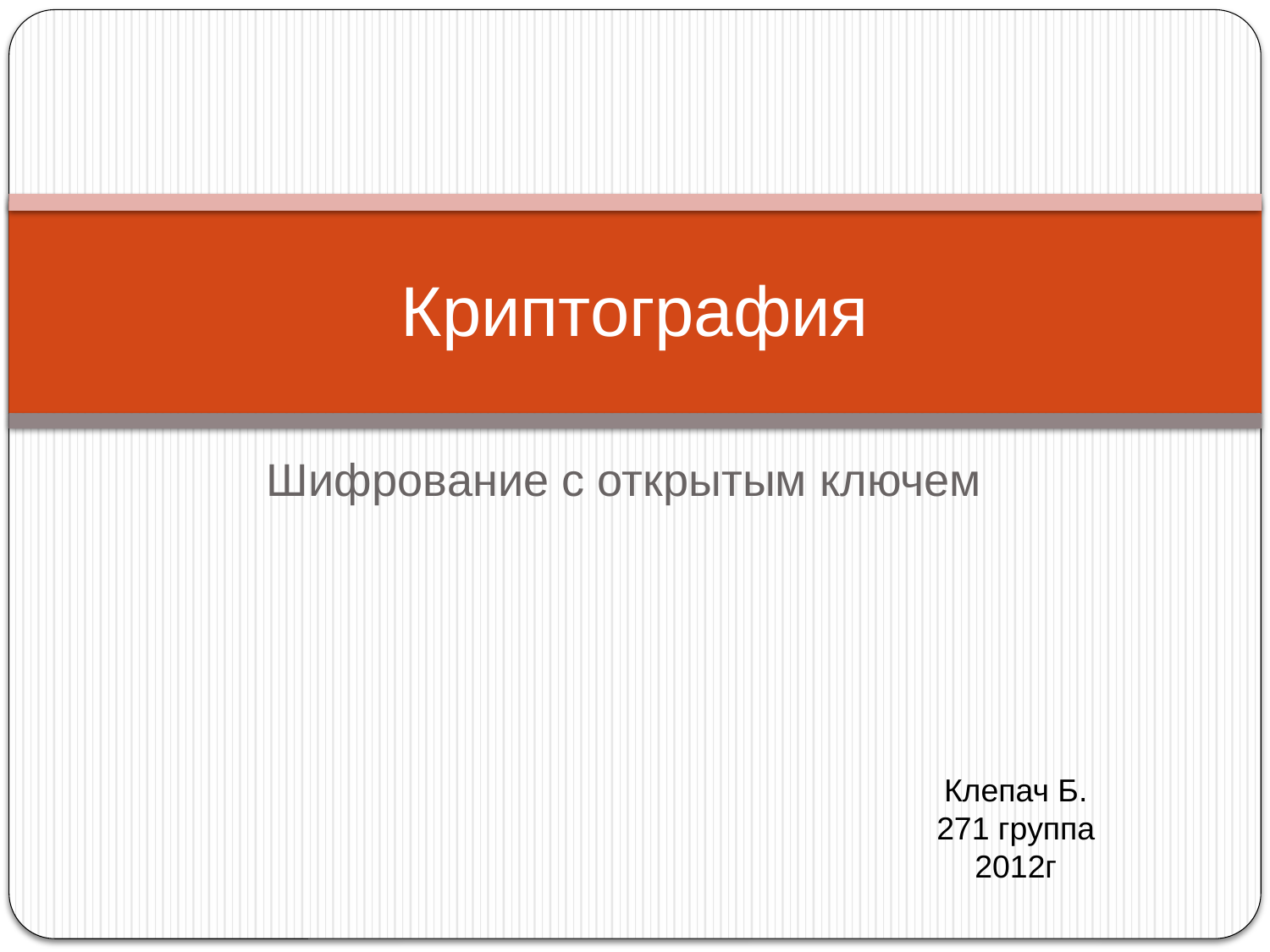

# Криптография
Шифрование с открытым ключем
Клепач Б.
271 группа
2012г